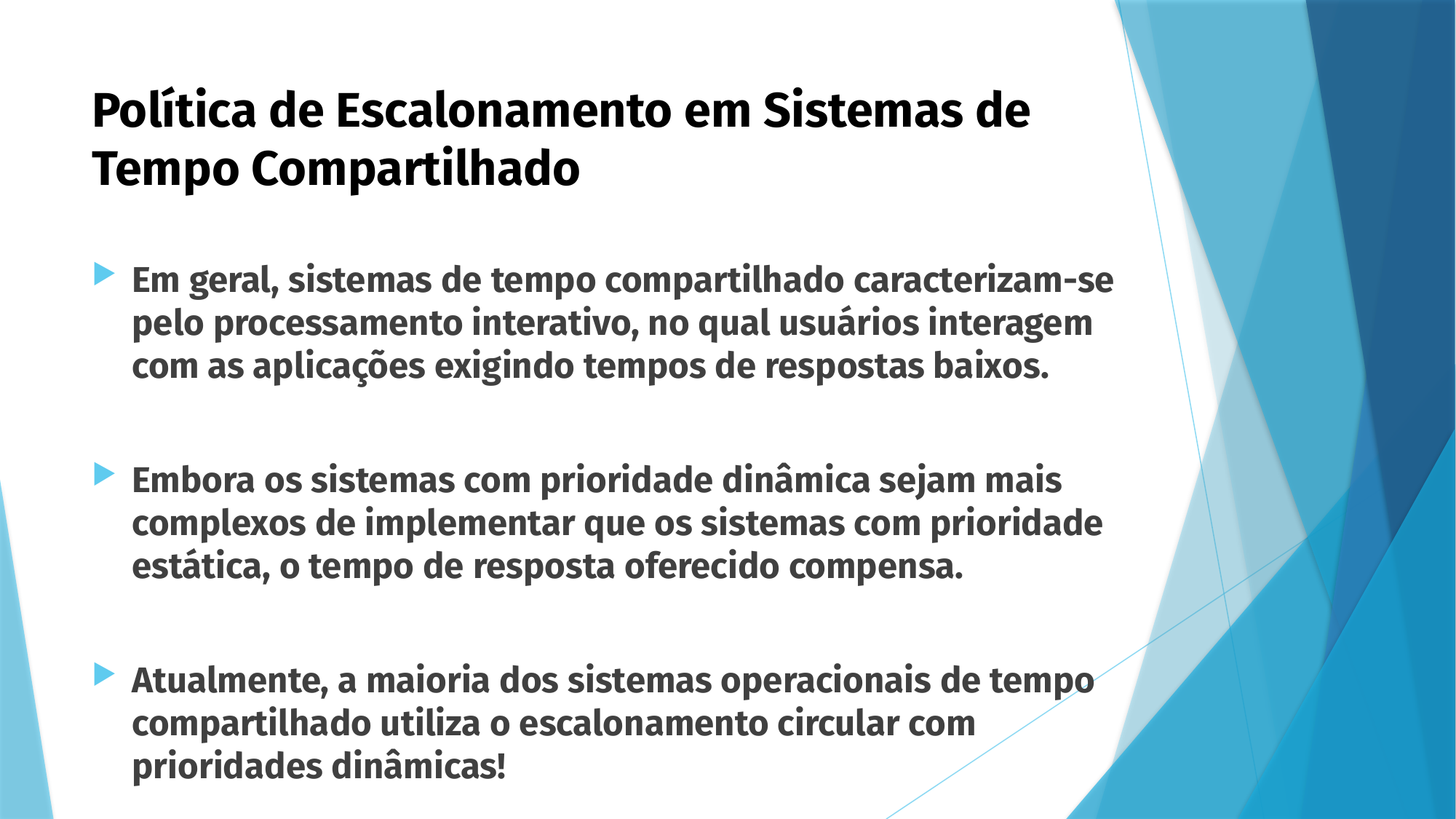

# Política de Escalonamento em Sistemas de Tempo Compartilhado
Em geral, sistemas de tempo compartilhado caracterizam-se pelo processamento interativo, no qual usuários interagem com as aplicações exigindo tempos de respostas baixos.

Embora os sistemas com prioridade dinâmica sejam mais complexos de implementar que os sistemas com prioridade estática, o tempo de resposta oferecido compensa.

Atualmente, a maioria dos sistemas operacionais de tempo compartilhado utiliza o escalonamento circular com prioridades dinâmicas!